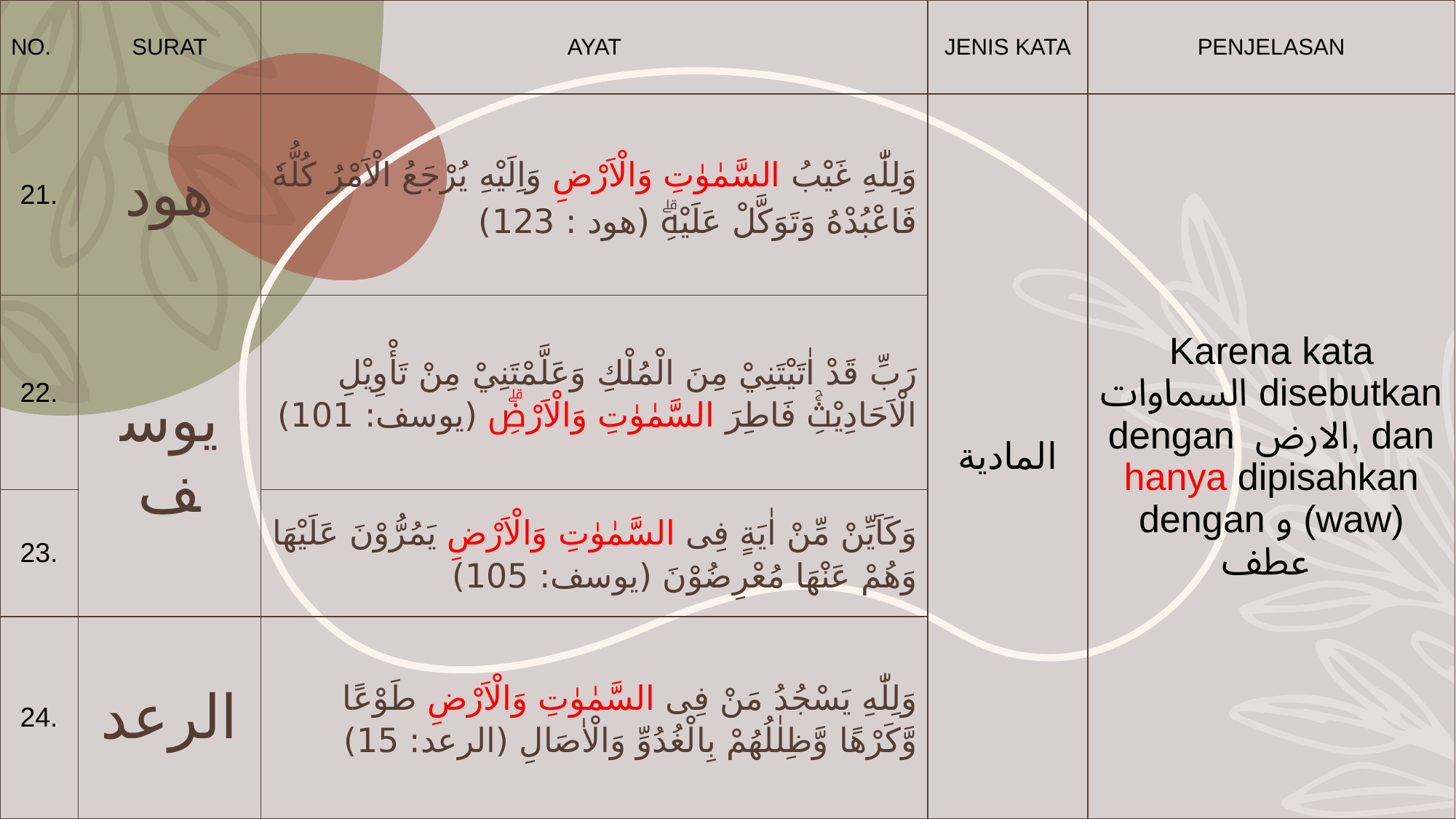

| NO. | SURAT | AYAT | JENIS KATA | PENJELASAN |
| --- | --- | --- | --- | --- |
| 21. | هود | وَلِلّٰهِ غَيْبُ السَّمٰوٰتِ وَالْاَرْضِ وَاِلَيْهِ يُرْجَعُ الْاَمْرُ كُلُّهٗ فَاعْبُدْهُ وَتَوَكَّلْ عَلَيْهِۗ (هود : 123) | المادية | Karena kata السماوات disebutkan dengan الارض, dan hanya dipisahkan dengan و (waw) عطف |
| 22. | يوسف | رَبِّ قَدْ اٰتَيْتَنِيْ مِنَ الْمُلْكِ وَعَلَّمْتَنِيْ مِنْ تَأْوِيْلِ الْاَحَادِيْثِۚ فَاطِرَ السَّمٰوٰتِ وَالْاَرْضِۗ (يوسف: 101) | المادية | Karena kata السماوات disebutkan dengan الارض, dan hanya dipisahkan dengan و (waw) عطف |
| 23. |  | وَكَاَيِّنْ مِّنْ اٰيَةٍ فِى السَّمٰوٰتِ وَالْاَرْضِ يَمُرُّوْنَ عَلَيْهَا وَهُمْ عَنْهَا مُعْرِضُوْنَ (يوسف: 105) |  |  |
| 24. | الرعد | وَلِلّٰهِ يَسْجُدُ مَنْ فِى السَّمٰوٰتِ وَالْاَرْضِ طَوْعًا وَّكَرْهًا وَّظِلٰلُهُمْ بِالْغُدُوِّ وَالْاٰصَالِ (الرعد: 15) | الغَازِيَة | Karena kata السماء adalah طبقت الغازية |